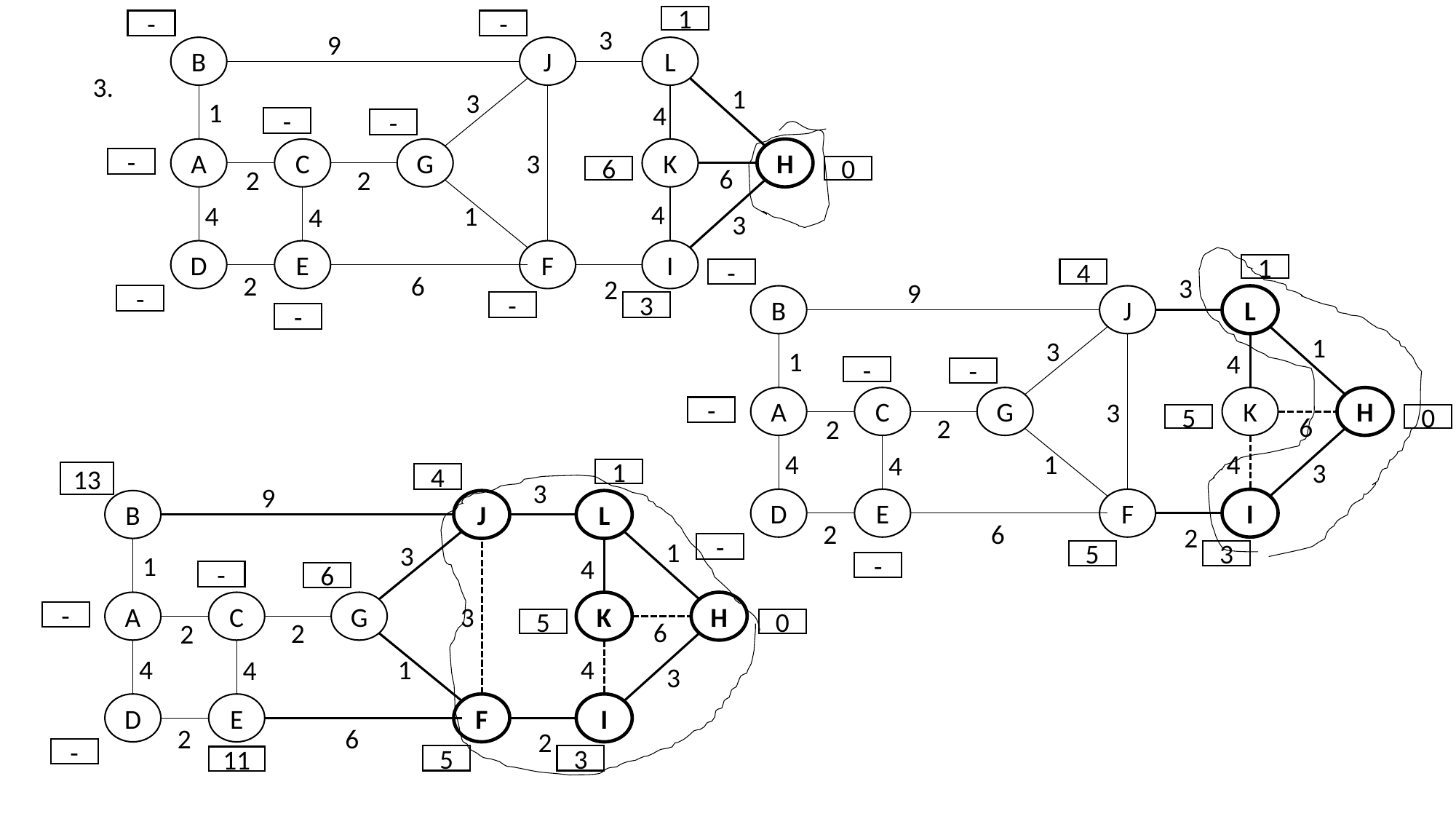

1
-
-
3
9
B
J
L
3.
1
3
1
4
-
-

A
C
G
K
H
3
-
6
6
0
2
2
4
4
1
4
3
D
E
F
I

1
-
4
2
6
3
2
9
-
B
J
L
-
3
-
1
3
1
4
-
-
A
C
G
K
H
3
-
5
6
0
2
2
4
4
1
4
3
1
13
4
3

9
D
E
F
I
B
J
L
2
6
2
1
3
-
5
3
1
4
-
-
6
A
C
G
K
H
3
-
5
6
0
2
2
4
4
1
4
3
D
E
F
I
2
6
2
-
5
3
11